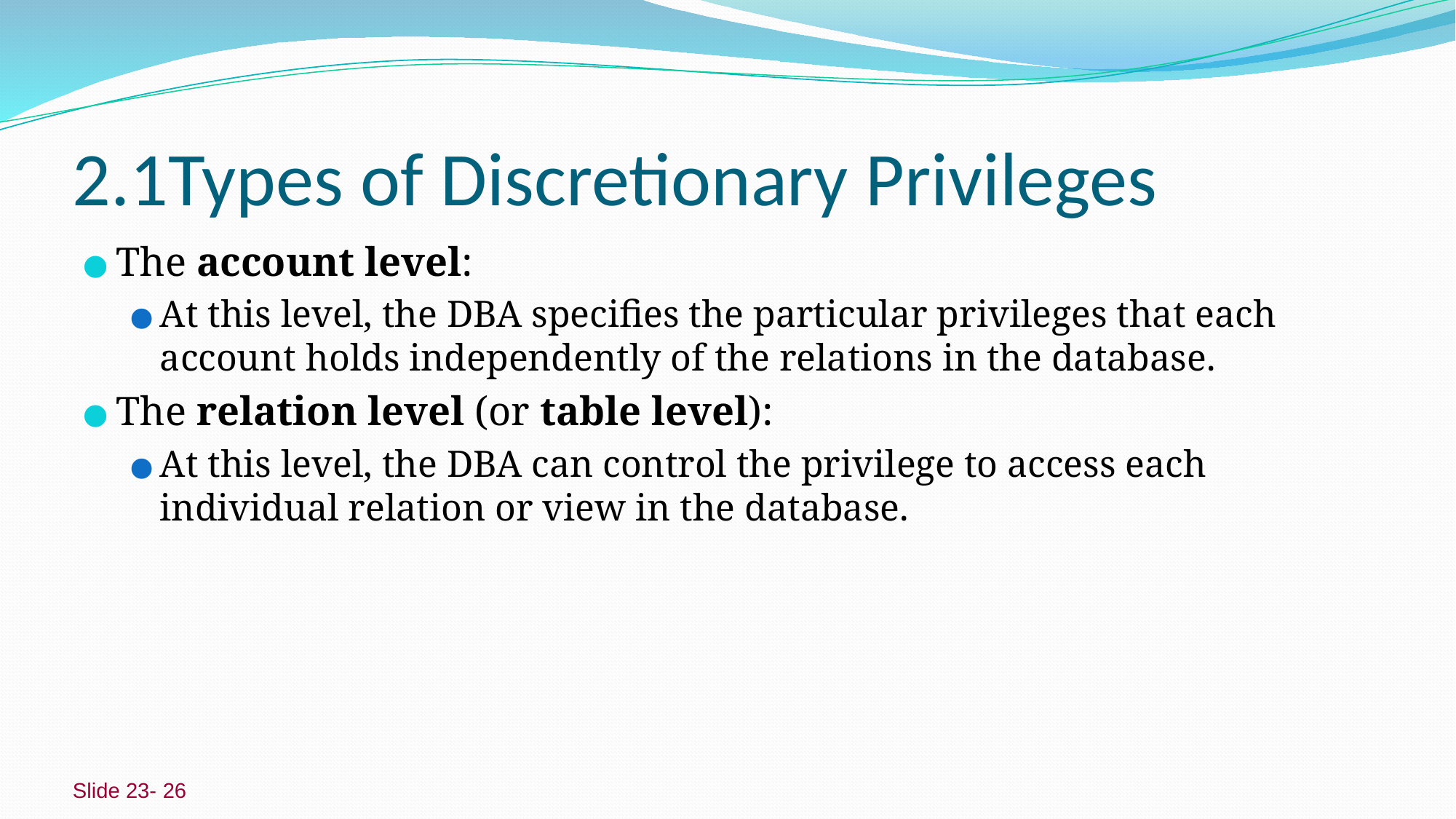

# 2.1Types of Discretionary Privileges
The account level:
At this level, the DBA specifies the particular privileges that each account holds independently of the relations in the database.
The relation level (or table level):
At this level, the DBA can control the privilege to access each individual relation or view in the database.
Slide 23- 26